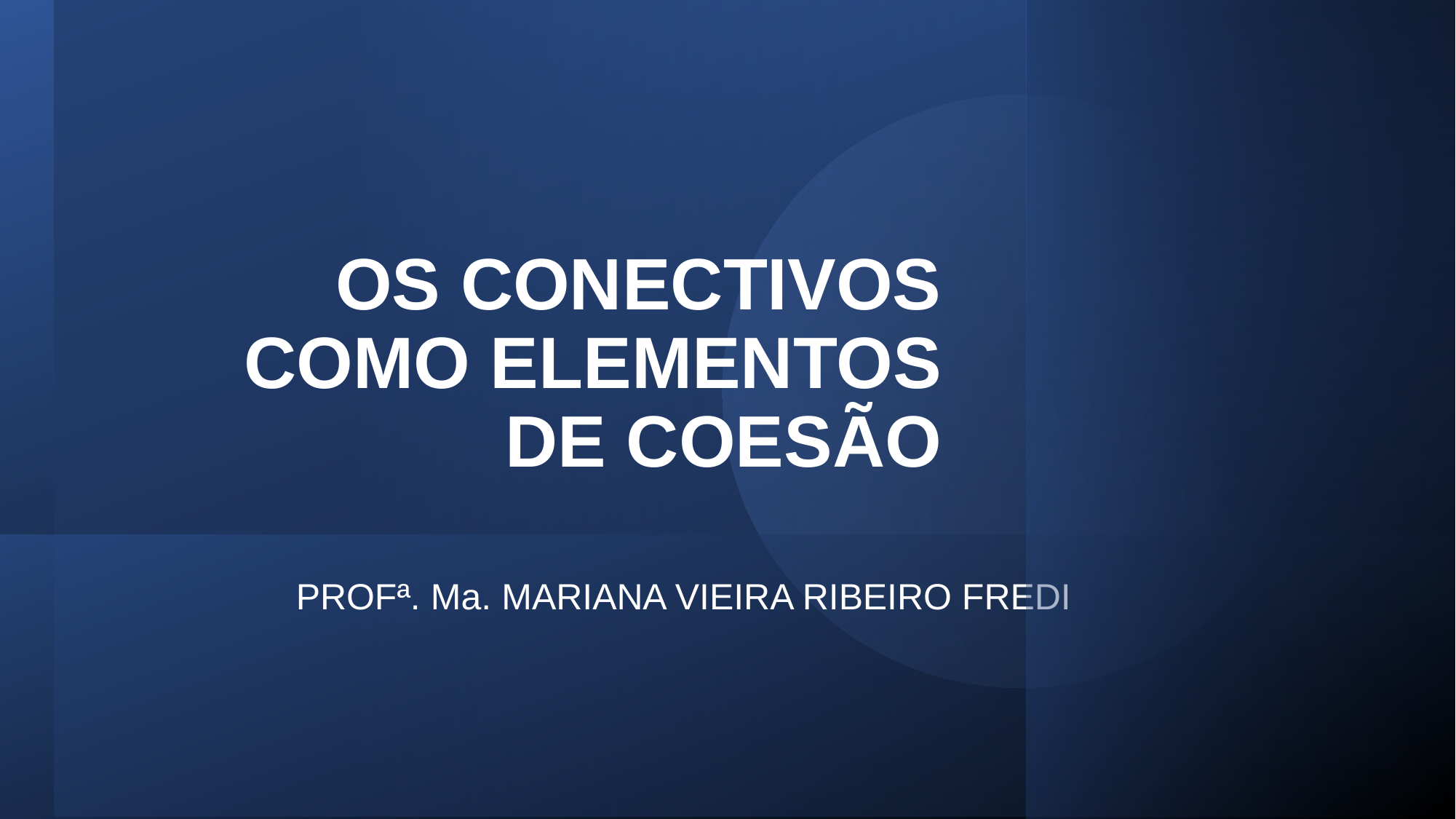

# OS CONECTIVOS COMO ELEMENTOS DE COESÃO

PROFª. Ma. MARIANA VIEIRA RIBEIRO FREDI